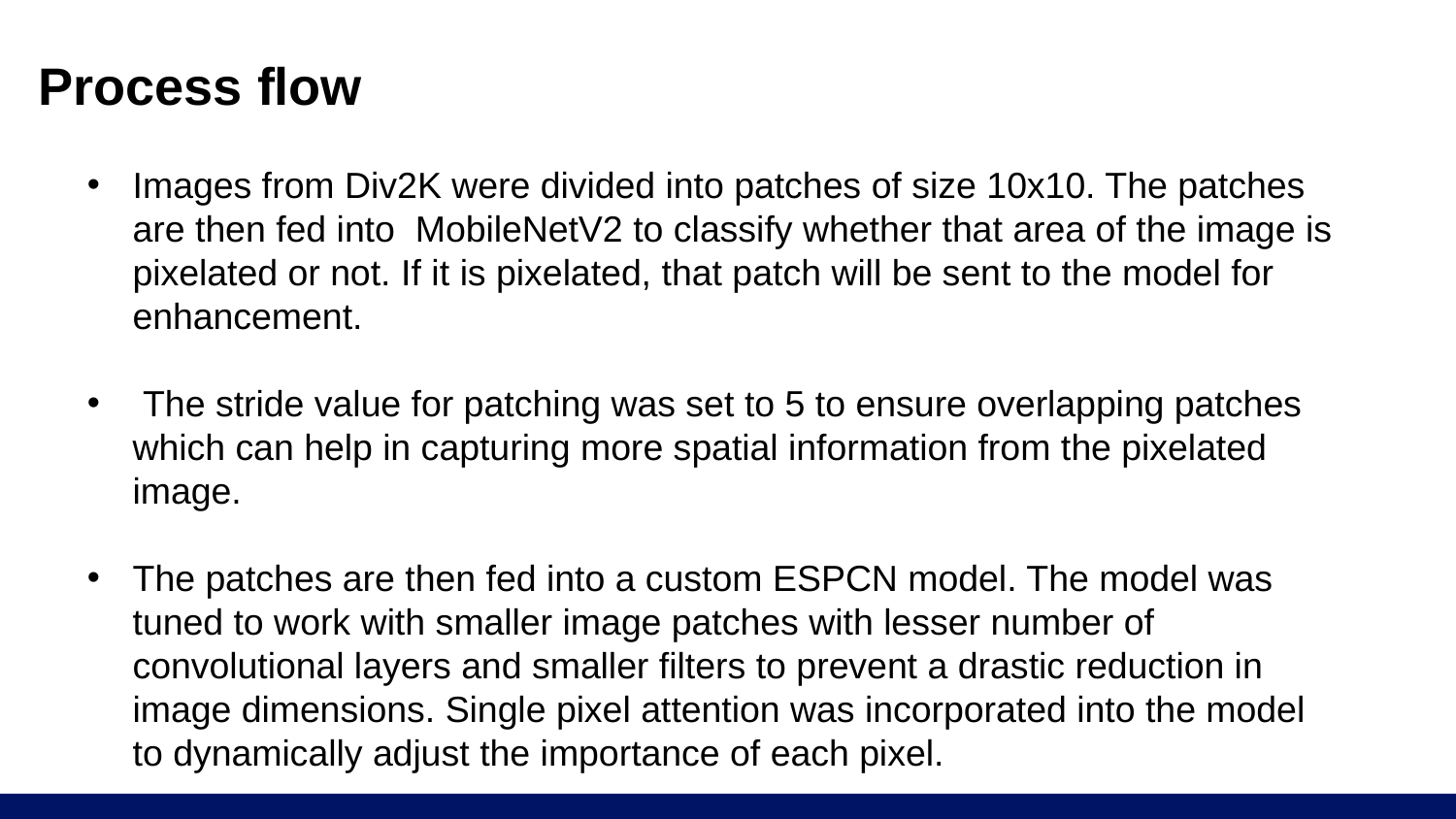

# Process flow

Images from Div2K were divided into patches of size 10x10. The patches are then fed into  MobileNetV2 to classify whether that area of the image is pixelated or not. If it is pixelated, that patch will be sent to the model for enhancement.

 The stride value for patching was set to 5 to ensure overlapping patches which can help in capturing more spatial information from the pixelated image.

The patches are then fed into a custom ESPCN model. The model was tuned to work with smaller image patches with lesser number of convolutional layers and smaller filters to prevent a drastic reduction in image dimensions. Single pixel attention was incorporated into the model to dynamically adjust the importance of each pixel.

Finally,